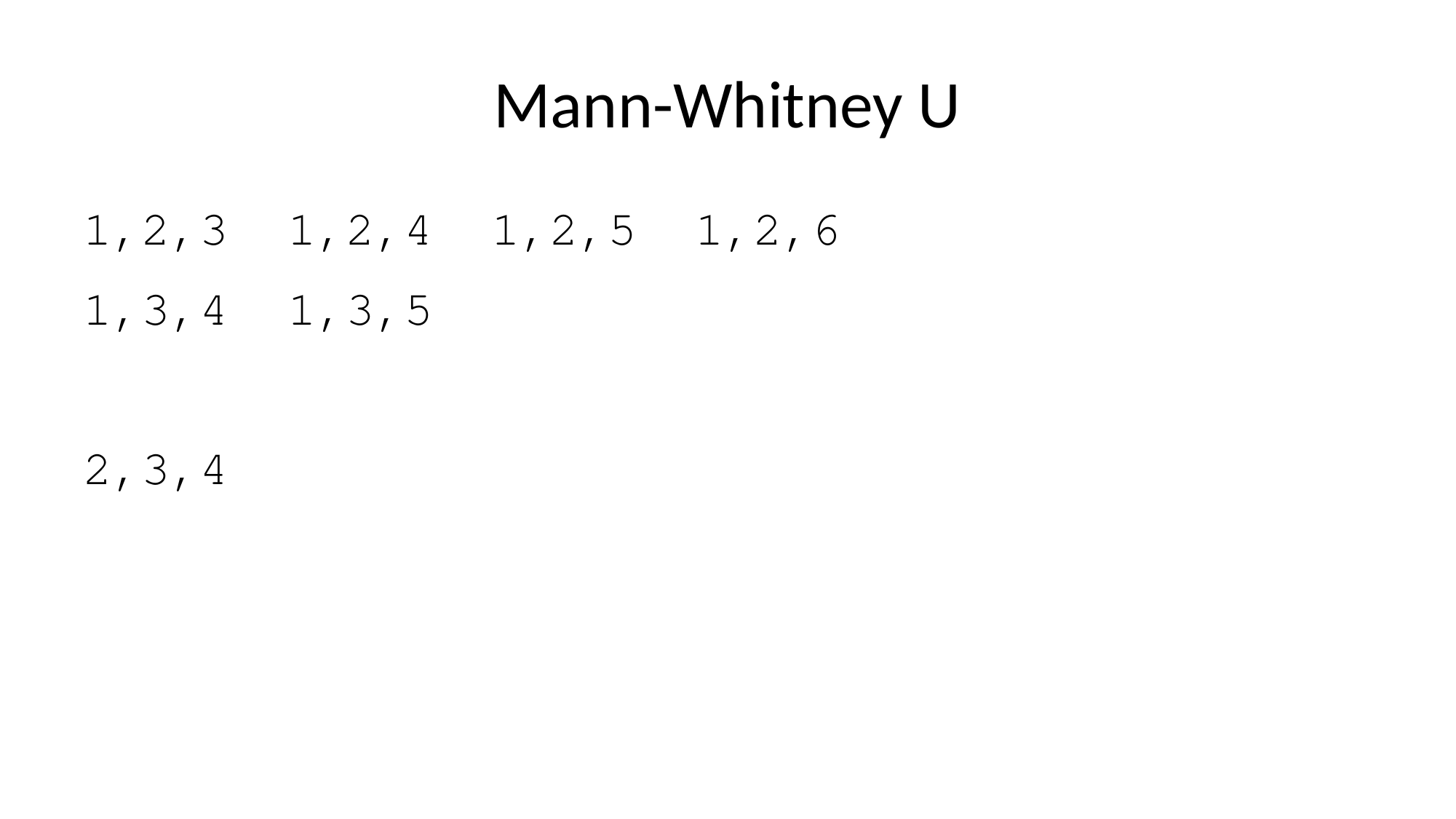

# Mann-Whitney U
1,2,3  1,2,4  1,2,5  1,2,6
1,3,4  1,3,5

2,3,4